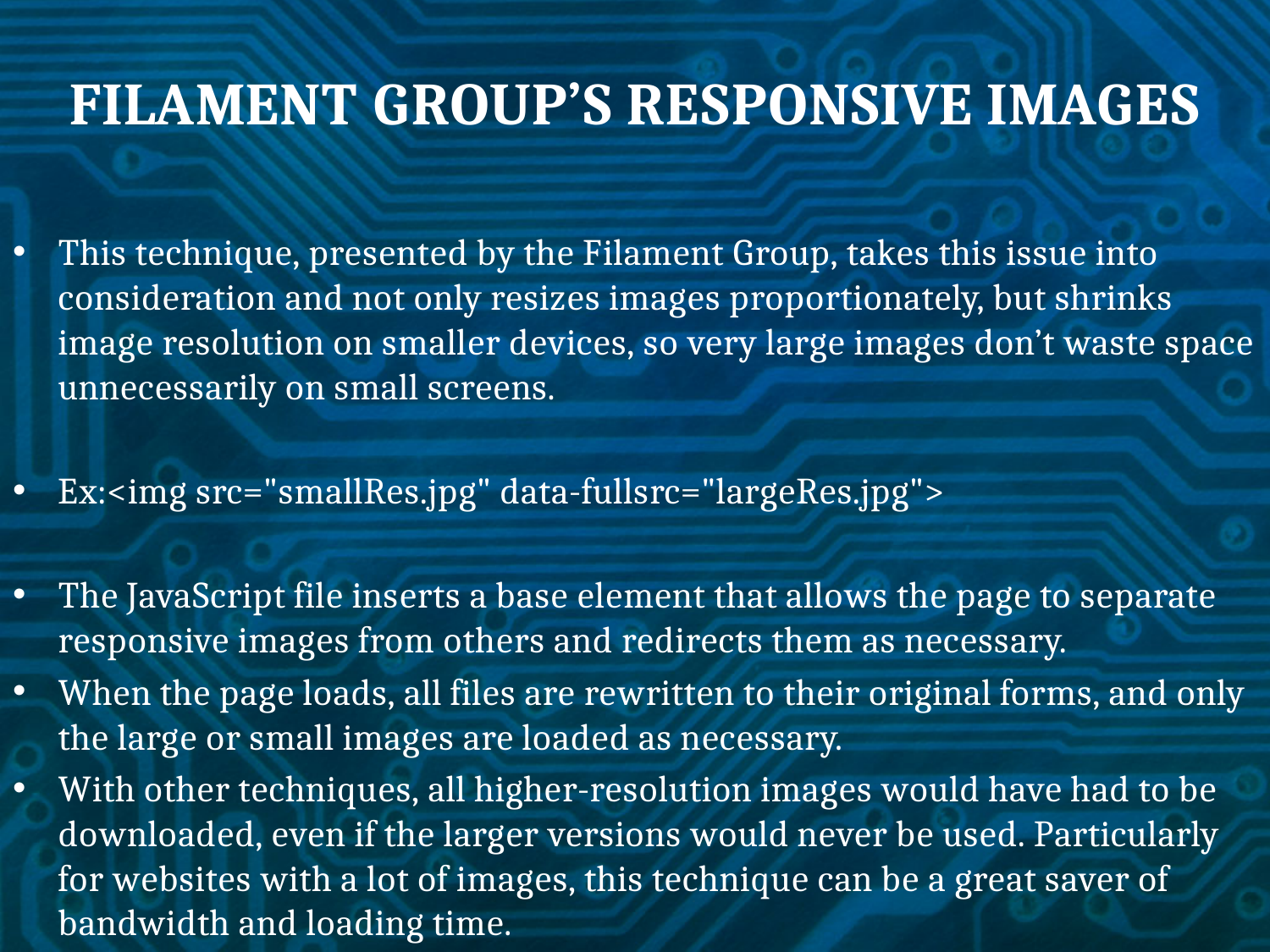

# FILAMENT GROUP’S RESPONSIVE IMAGES
This technique, presented by the Filament Group, takes this issue into consideration and not only resizes images proportionately, but shrinks image resolution on smaller devices, so very large images don’t waste space unnecessarily on small screens.

Ex:<img src="smallRes.jpg" data-fullsrc="largeRes.jpg">

The JavaScript file inserts a base element that allows the page to separate responsive images from others and redirects them as necessary.
When the page loads, all files are rewritten to their original forms, and only the large or small images are loaded as necessary.
With other techniques, all higher-resolution images would have had to be downloaded, even if the larger versions would never be used. Particularly for websites with a lot of images, this technique can be a great saver of bandwidth and loading time.